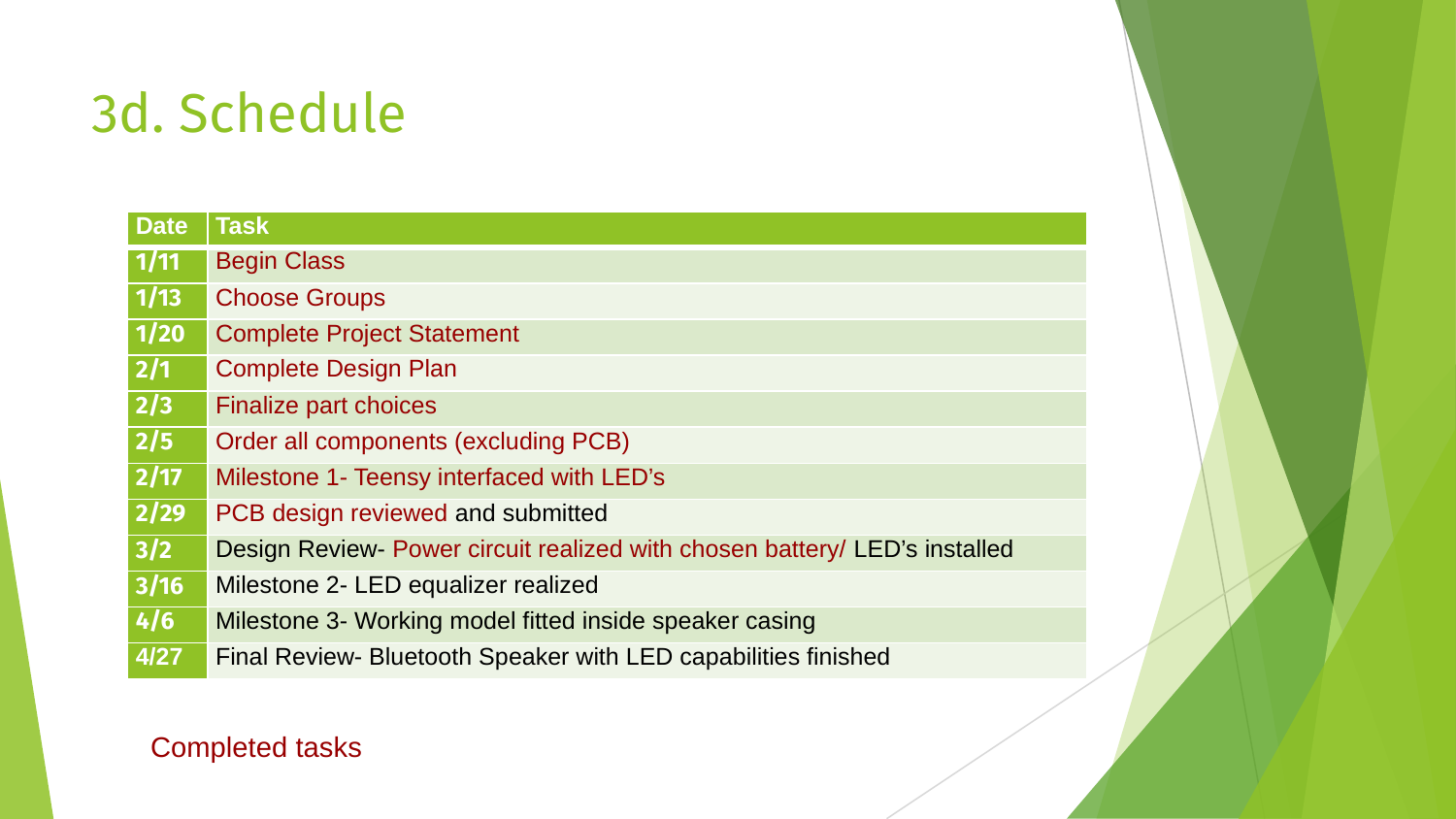

# 3d. Schedule
| Date | Task |
| --- | --- |
| 1/11 | Begin Class |
| 1/13 | Choose Groups |
| 1/20 | Complete Project Statement |
| 2/1 | Complete Design Plan |
| 2/3 | Finalize part choices |
| 2/5 | Order all components (excluding PCB) |
| 2/17 | Milestone 1- Teensy interfaced with LED’s |
| 2/29 | PCB design reviewed and submitted |
| 3/2 | Design Review- Power circuit realized with chosen battery/ LED’s installed |
| 3/16 | Milestone 2- LED equalizer realized |
| 4/6 | Milestone 3- Working model fitted inside speaker casing |
| 4/27 | Final Review- Bluetooth Speaker with LED capabilities finished |
Completed tasks